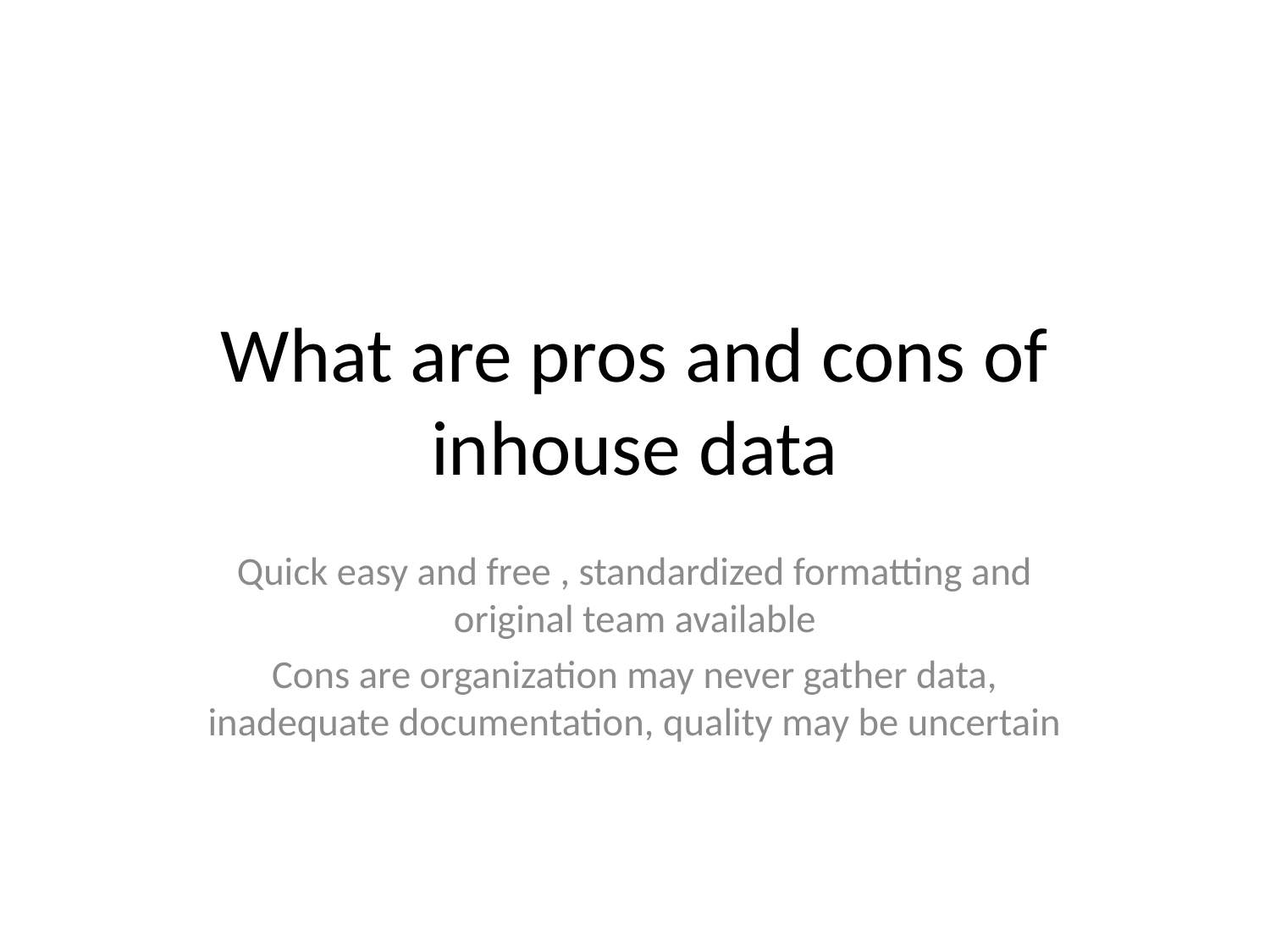

# What are pros and cons of inhouse data
Quick easy and free , standardized formatting and original team available
Cons are organization may never gather data, inadequate documentation, quality may be uncertain